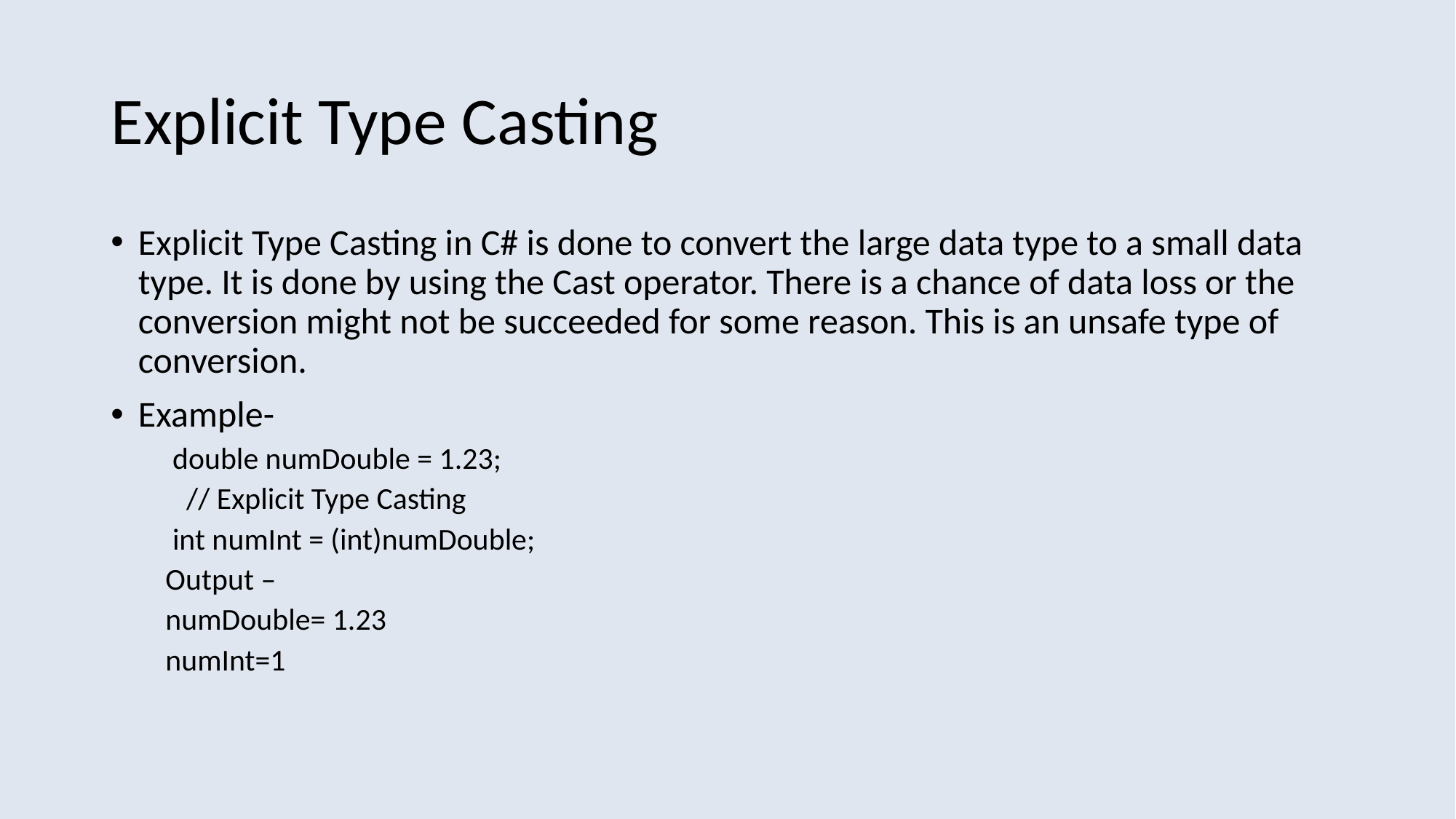

# Explicit Type Casting
Explicit Type Casting in C# is done to convert the large data type to a small data type. It is done by using the Cast operator. There is a chance of data loss or the conversion might not be succeeded for some reason. This is an unsafe type of conversion.
Example-
 double numDouble = 1.23;
   // Explicit Type Casting
 int numInt = (int)numDouble;
Output –
numDouble= 1.23
numInt=1